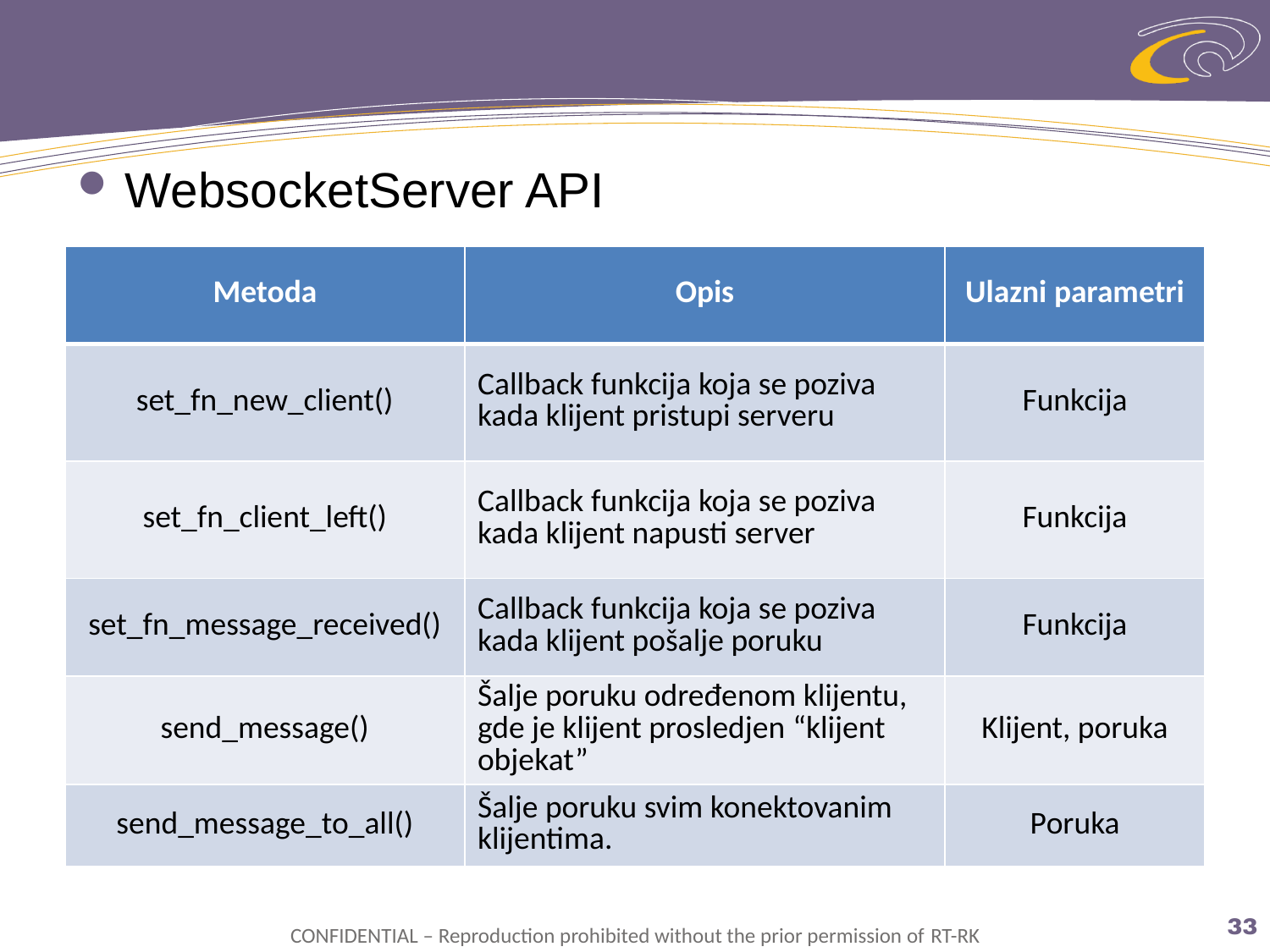

WebsocketServer API

| Metoda | Opis | Ulazni parametri |
| --- | --- | --- |
| set\_fn\_new\_client() | Callback funkcija koja se poziva kada klijent pristupi serveru | Funkcija |
| set\_fn\_client\_left() | Callback funkcija koja se poziva kada klijent napusti server | Funkcija |
| set\_fn\_message\_received() | Callback funkcija koja se poziva kada klijent pošalje poruku | Funkcija |
| send\_message() | Šalje poruku određenom klijentu, gde je klijent prosledjen “klijent objekat” | Klijent, poruka |
| send\_message\_to\_all() | Šalje poruku svim konektovanim klijentima. | Poruka |